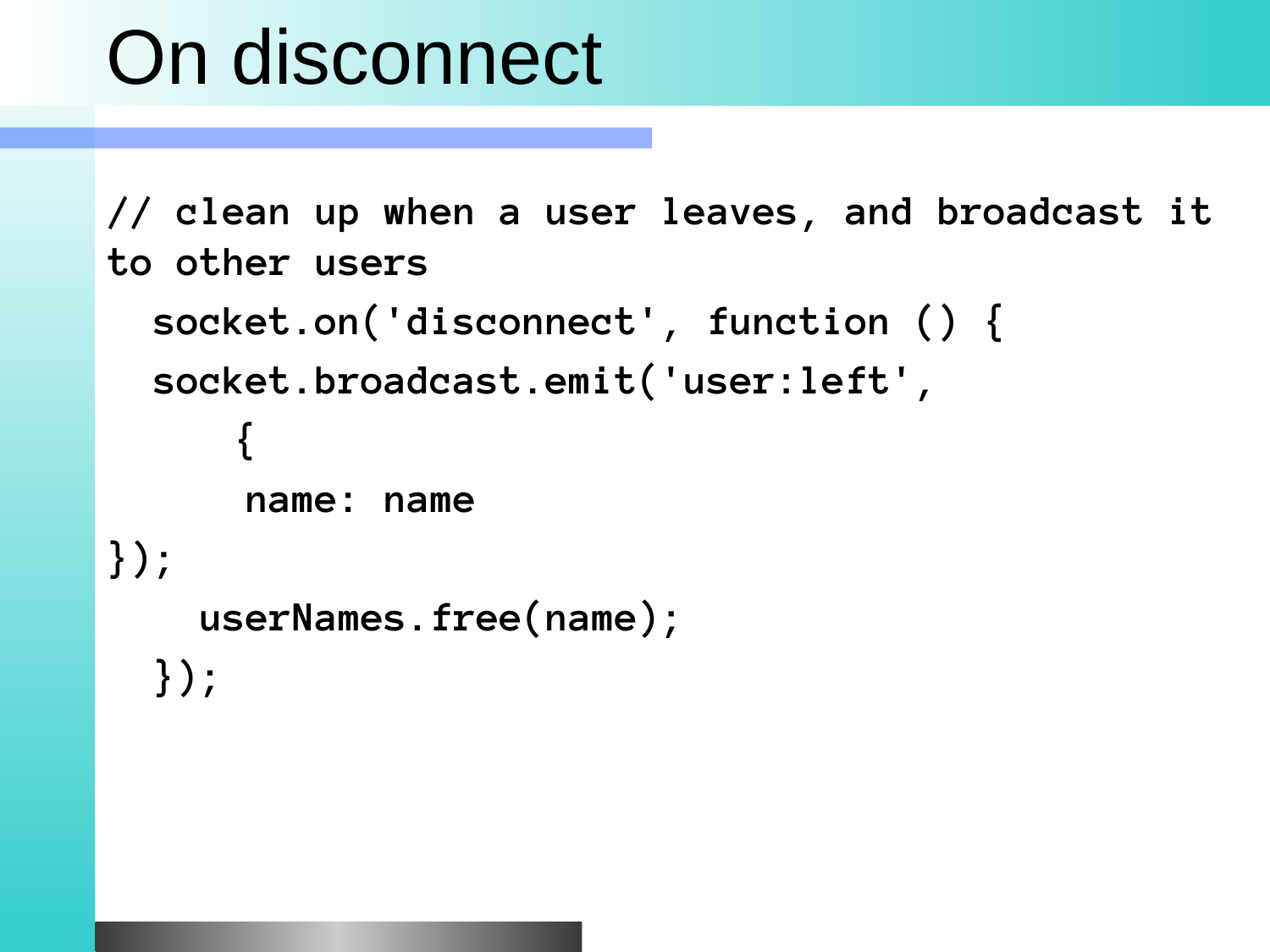

# On disconnect
// clean up when a user leaves, and broadcast it to other users
  socket.on('disconnect', function () {
  socket.broadcast.emit('user:left',
	{
      name: name
});
    userNames.free(name);
  });